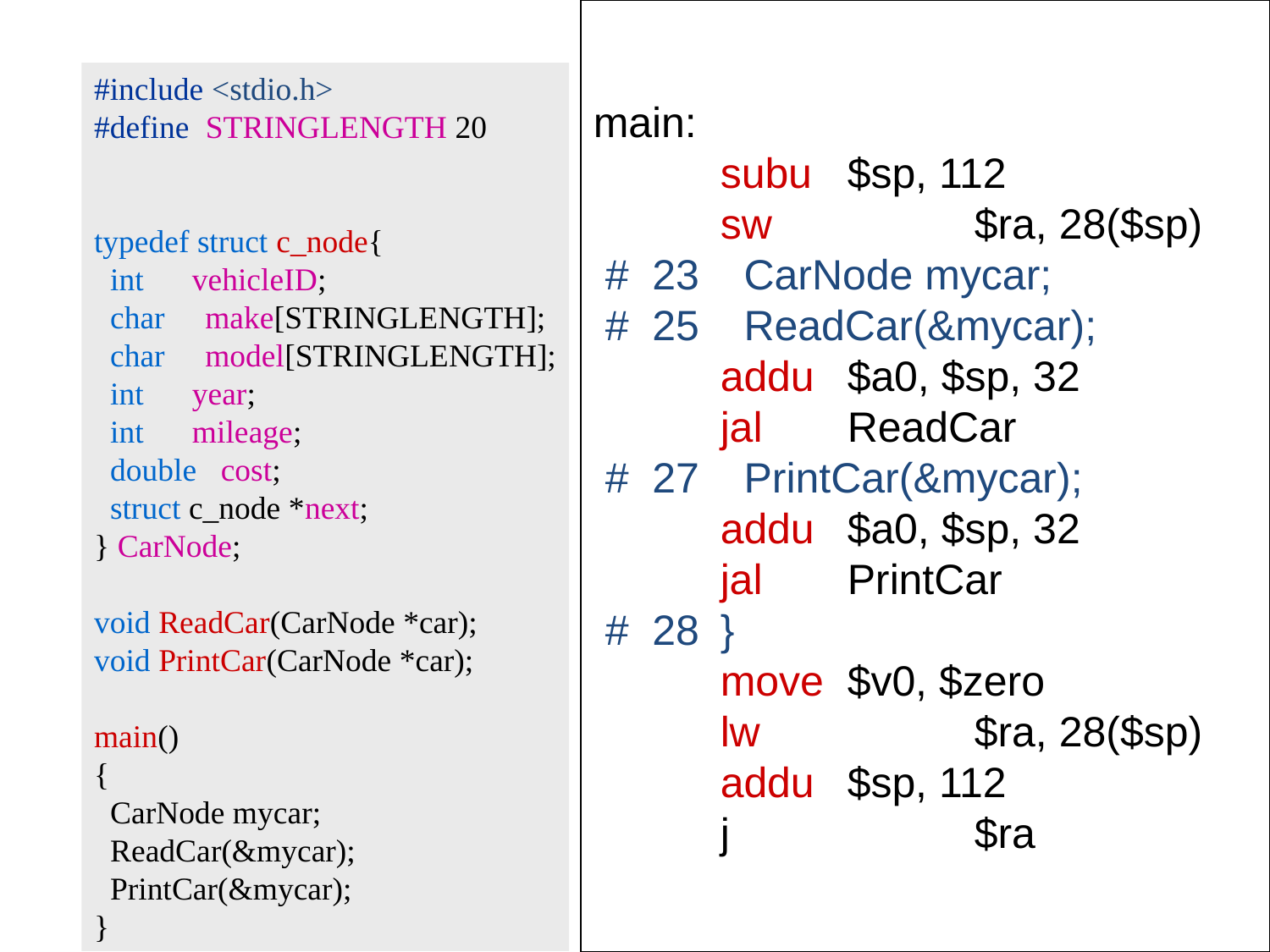

main:
	subu	$sp, 112
	sw		$ra, 28($sp)
 #  23	  CarNode mycar;
 #  25	  ReadCar(&mycar);
	addu	$a0, $sp, 32
	jal	ReadCar
 #  27	  PrintCar(&mycar);
	addu	$a0, $sp, 32
	jal	PrintCar
 #  28	}
	move	$v0, $zero
	lw		$ra, 28($sp)
	addu	$sp, 112
	j		$ra
#
#include <stdio.h>
#define  STRINGLENGTH 20

typedef struct c_node{
  int      vehicleID;
  char     make[STRINGLENGTH];
  char     model[STRINGLENGTH];
  int      year;
  int      mileage;
  double   cost;
  struct c_node *next;
} CarNode;

void ReadCar(CarNode *car);
void PrintCar(CarNode *car);

main()
{
  CarNode mycar;
  ReadCar(&mycar);
  PrintCar(&mycar);
}